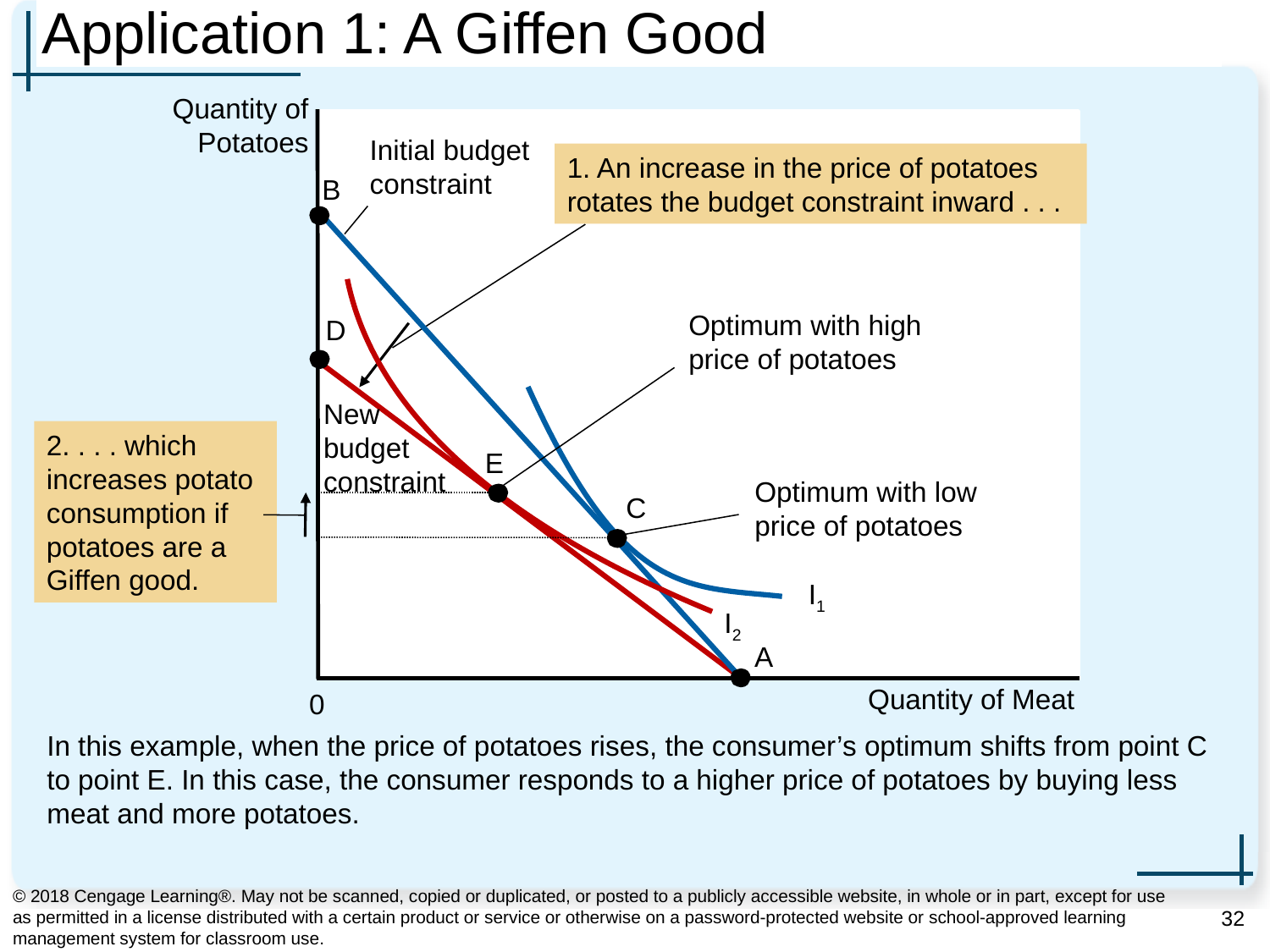

# Application 1: A Giffen Good
Quantity of
Potatoes

Initial budget
constraint
1. An increase in the price of potatoes rotates the budget constraint inward . . .
B

Optimum with high
price of potatoes

E
D

I2
New
budget
constraint

I1
2. . . . which increases potato consumption if potatoes are a Giffen good.
Optimum with low
price of potatoes

C
A

Quantity of Meat
0
In this example, when the price of potatoes rises, the consumer’s optimum shifts from point C to point E. In this case, the consumer responds to a higher price of potatoes by buying less meat and more potatoes.
© 2018 Cengage Learning®. May not be scanned, copied or duplicated, or posted to a publicly accessible website, in whole or in part, except for use as permitted in a license distributed with a certain product or service or otherwise on a password-protected website or school-approved learning management system for classroom use.
32